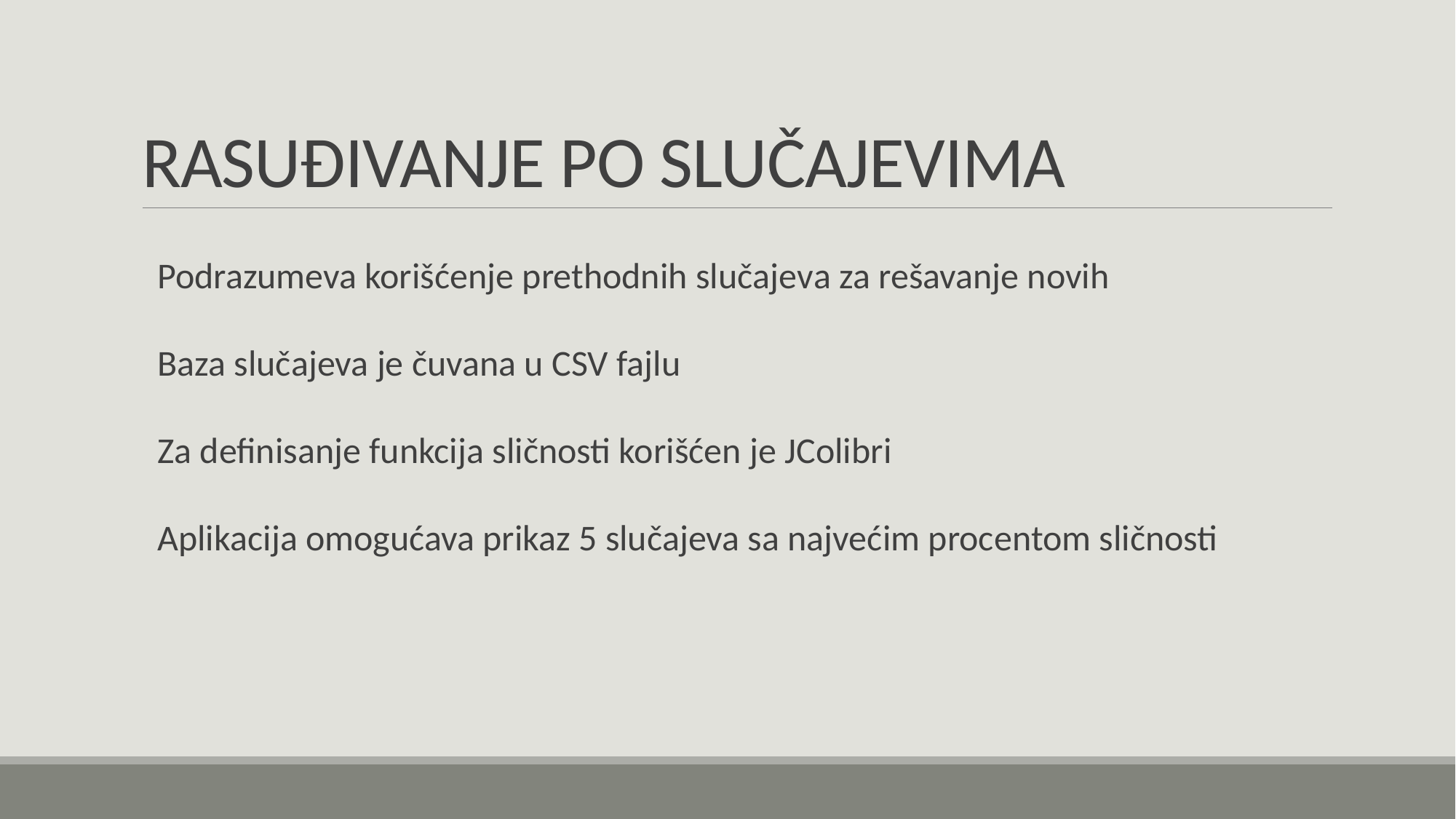

# RASUĐIVANJE PO SLUČAJEVIMA
Podrazumeva korišćenje prethodnih slučajeva za rešavanje novih

Baza slučajeva je čuvana u CSV fajlu

Za definisanje funkcija sličnosti korišćen je JColibri

Aplikacija omogućava prikaz 5 slučajeva sa najvećim procentom sličnosti